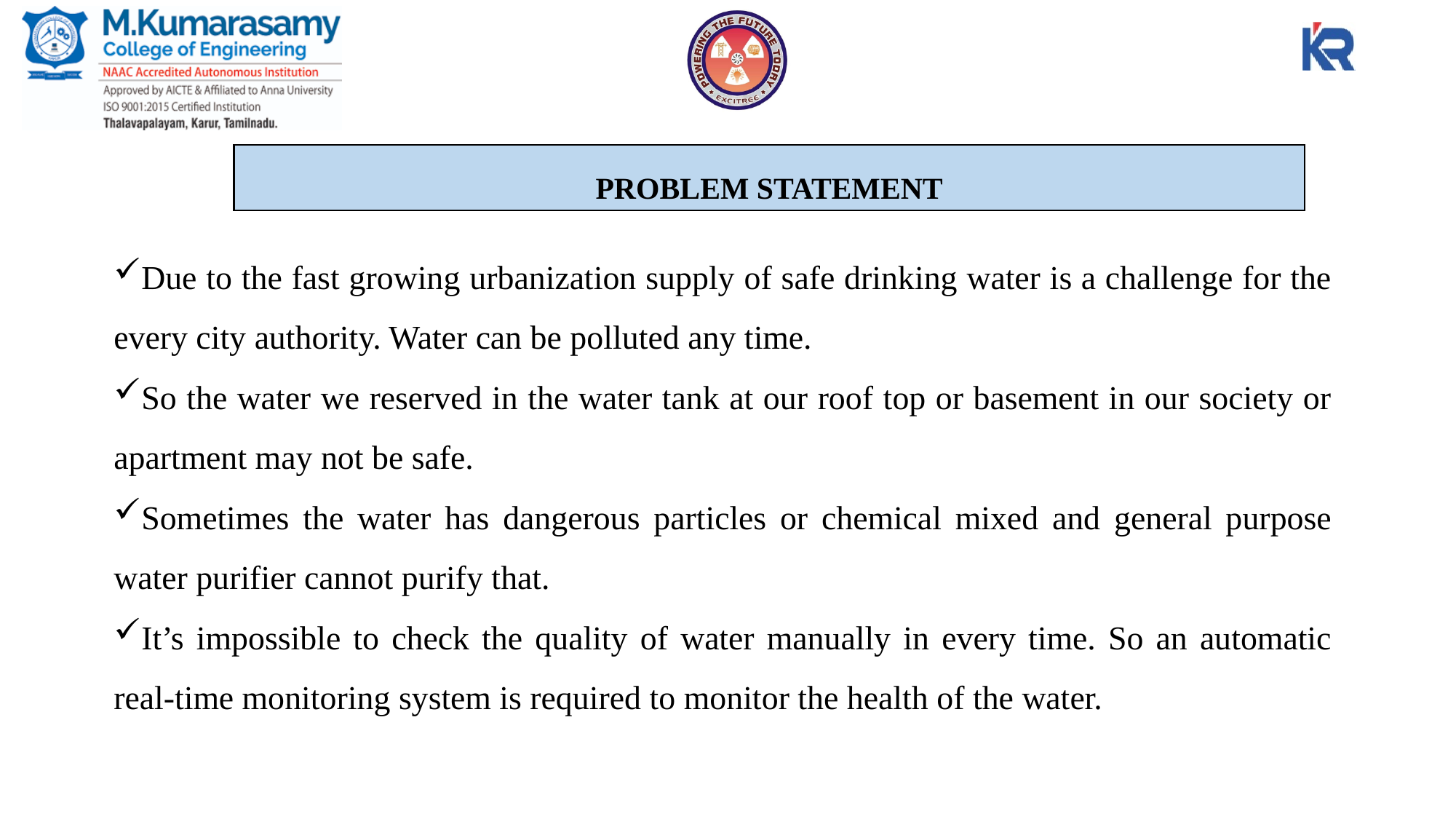

PROBLEM STATEMENT
Due to the fast growing urbanization supply of safe drinking water is a challenge for the every city authority. Water can be polluted any time.
So the water we reserved in the water tank at our roof top or basement in our society or apartment may not be safe.
Sometimes the water has dangerous particles or chemical mixed and general purpose water purifier cannot purify that.
It’s impossible to check the quality of water manually in every time. So an automatic real-time monitoring system is required to monitor the health of the water.